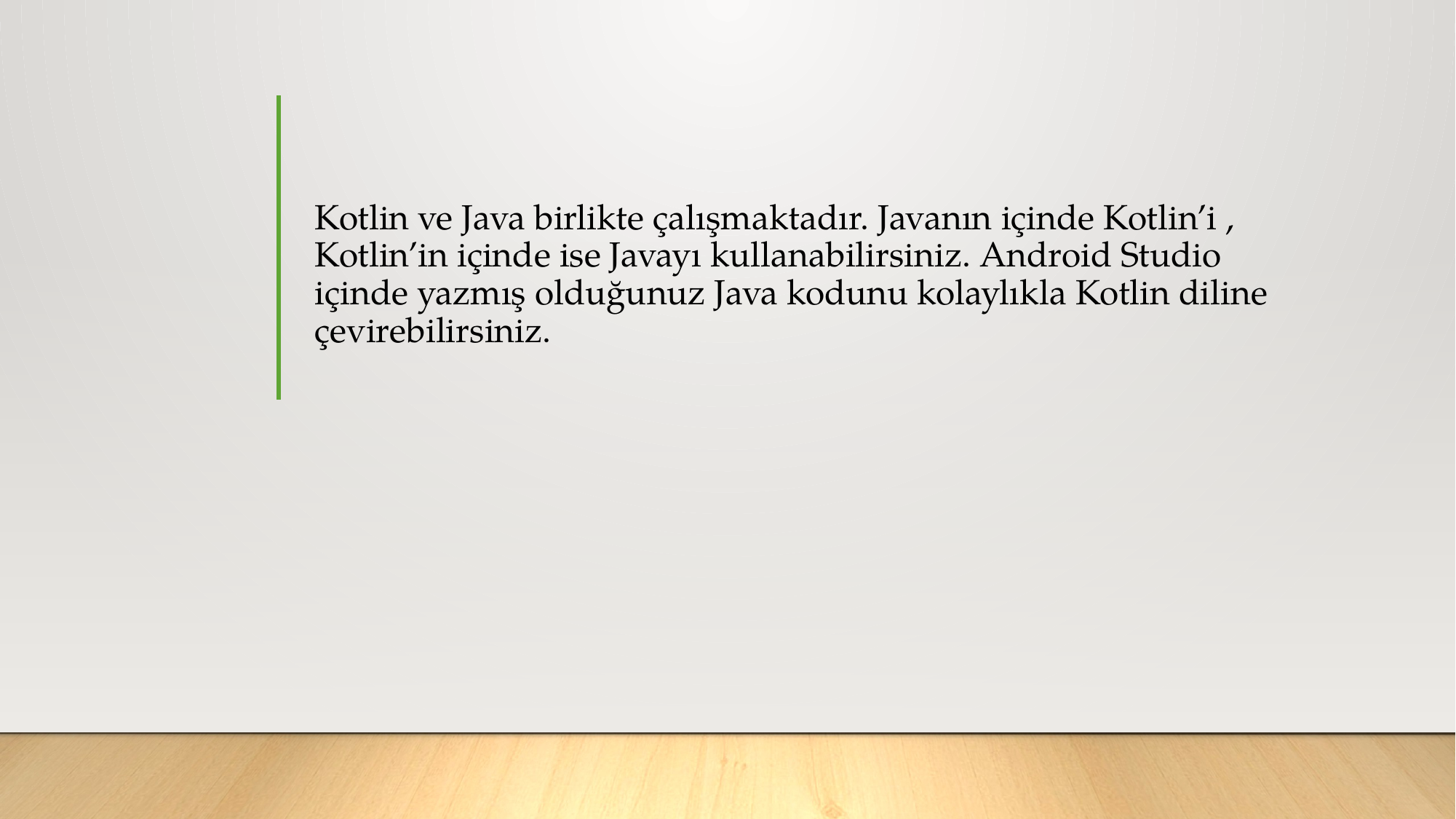

# Kotlin ve Java birlikte çalışmaktadır. Javanın içinde Kotlin’i , Kotlin’in içinde ise Javayı kullanabilirsiniz. Android Studio içinde yazmış olduğunuz Java kodunu kolaylıkla Kotlin diline çevirebilirsiniz.